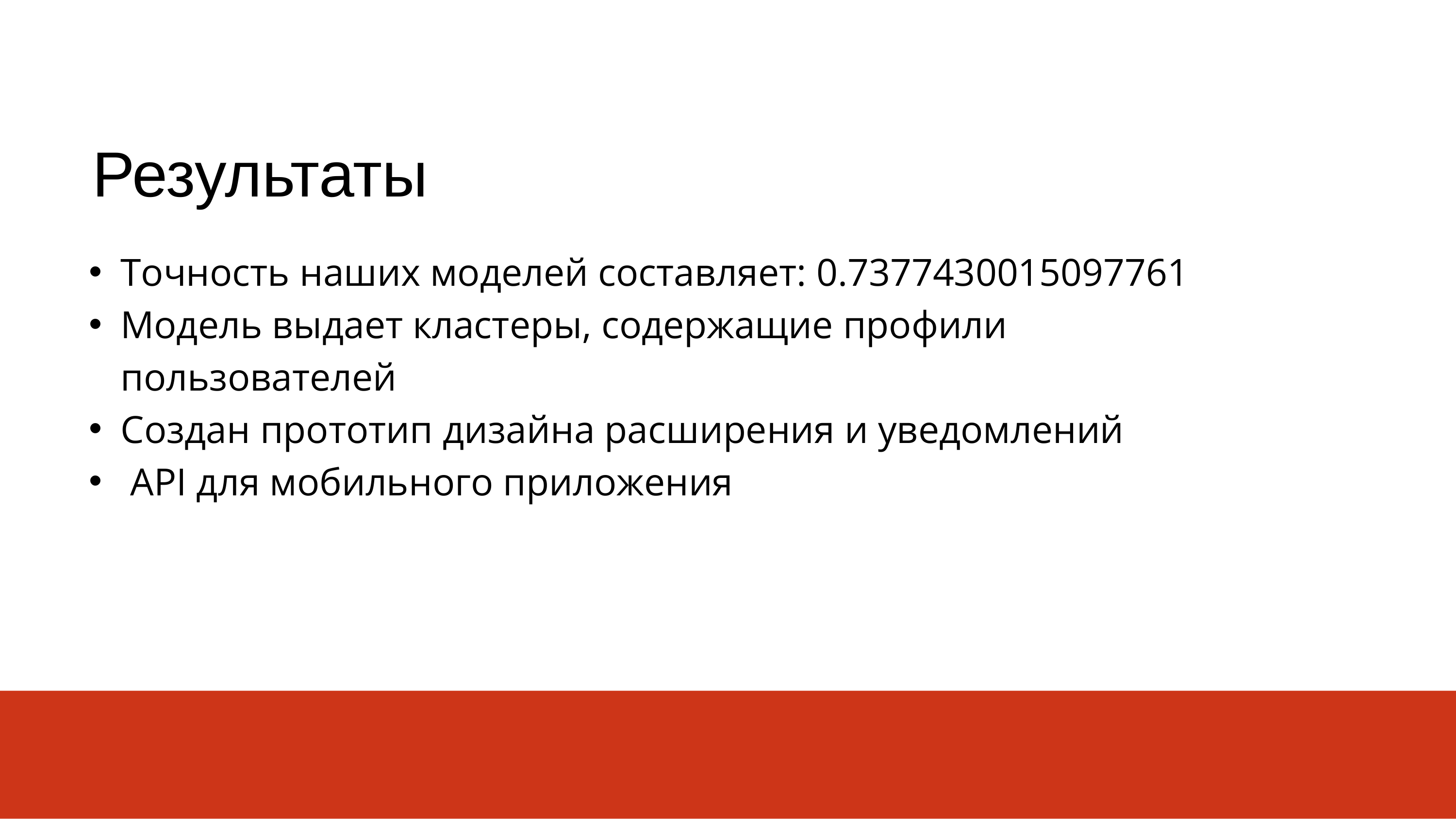

Результаты
Точность наших моделей составляет: 0.7377430015097761
Модель выдает кластеры, содержащие профили пользователей
Создан прототип дизайна расширения и уведомлений
 API для мобильного приложения